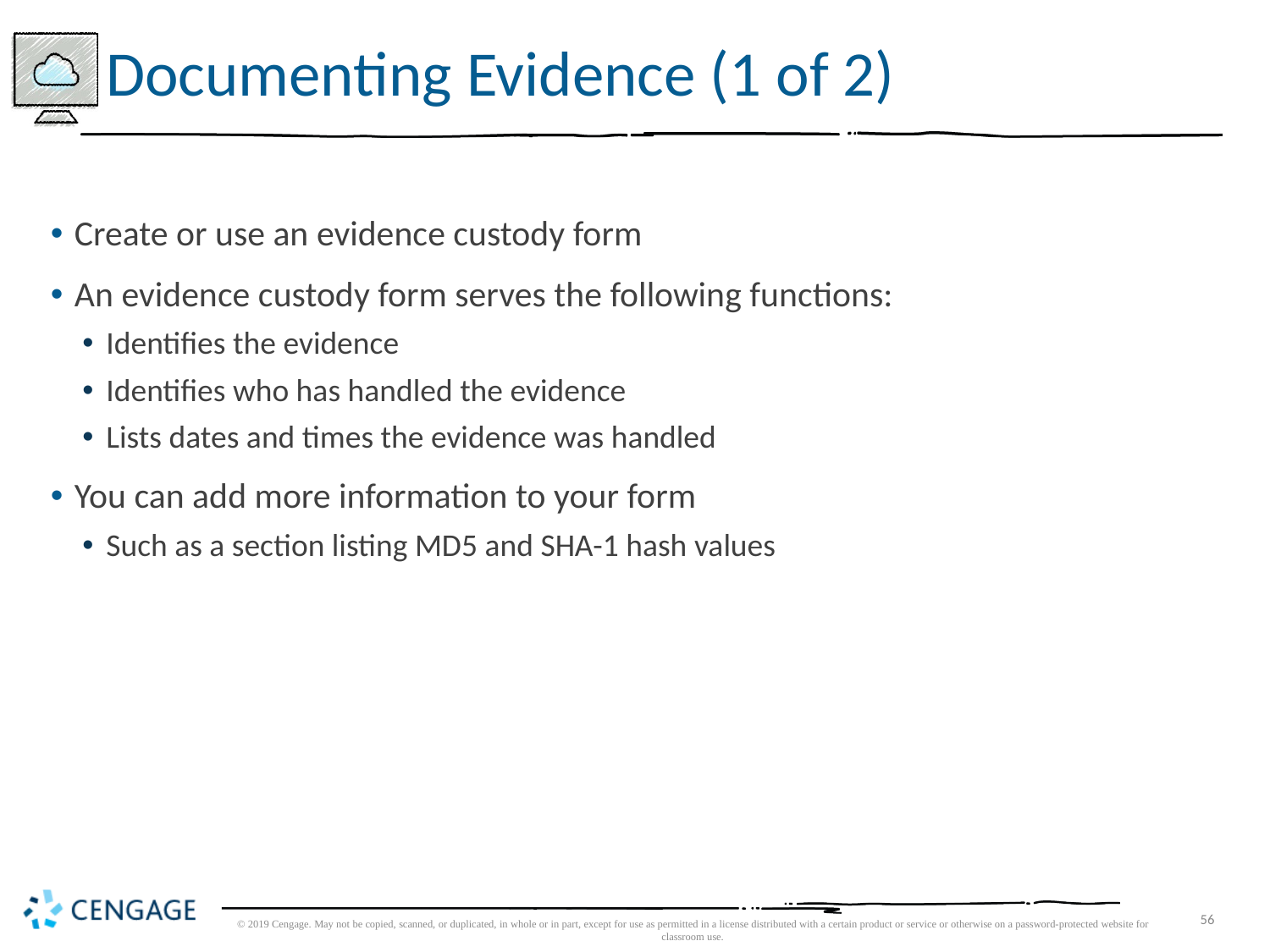

# Documenting Evidence (1 of 2)
Create or use an evidence custody form
An evidence custody form serves the following functions:
Identifies the evidence
Identifies who has handled the evidence
Lists dates and times the evidence was handled
You can add more information to your form
Such as a section listing MD5 and SHA-1 hash values
© 2019 Cengage. May not be copied, scanned, or duplicated, in whole or in part, except for use as permitted in a license distributed with a certain product or service or otherwise on a password-protected website for classroom use.